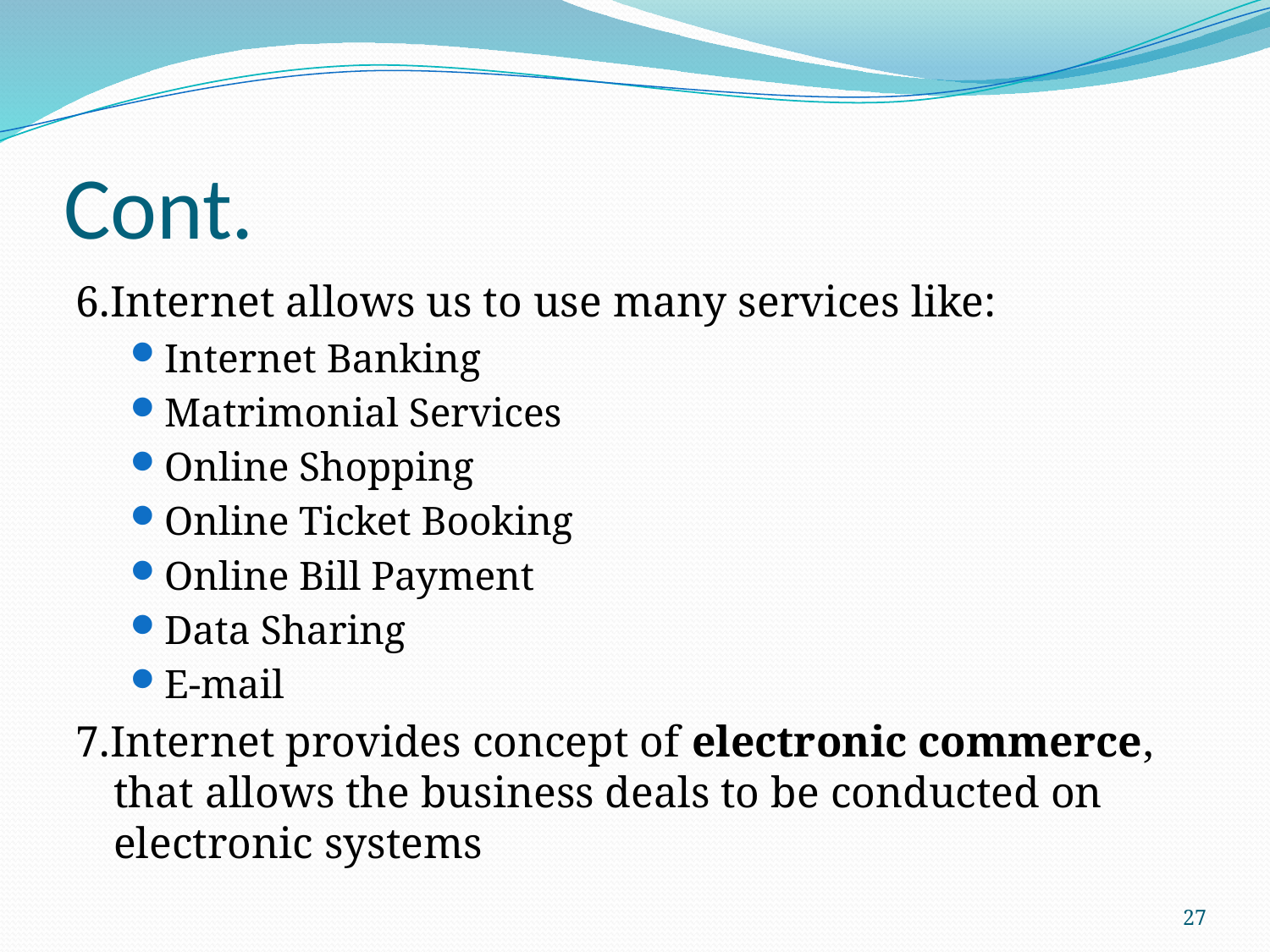

# Cont.
6.Internet allows us to use many services like:
Internet Banking
Matrimonial Services
Online Shopping
Online Ticket Booking
Online Bill Payment
Data Sharing
E-mail
7.Internet provides concept of electronic commerce, that allows the business deals to be conducted on electronic systems

27